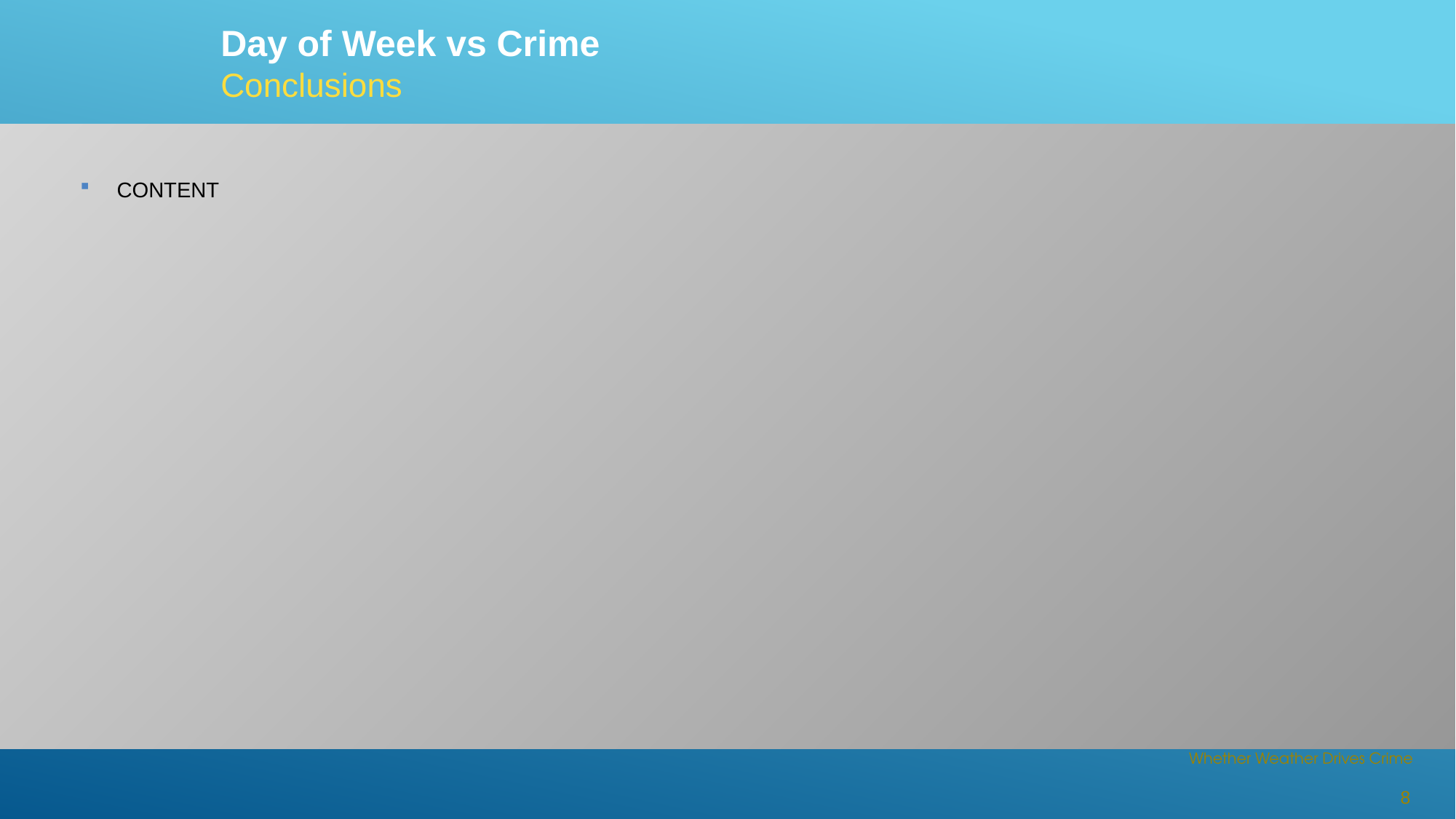

Day of Week vs Crime
Conclusions

CONTENT

8
Whether Weather Drives Crime